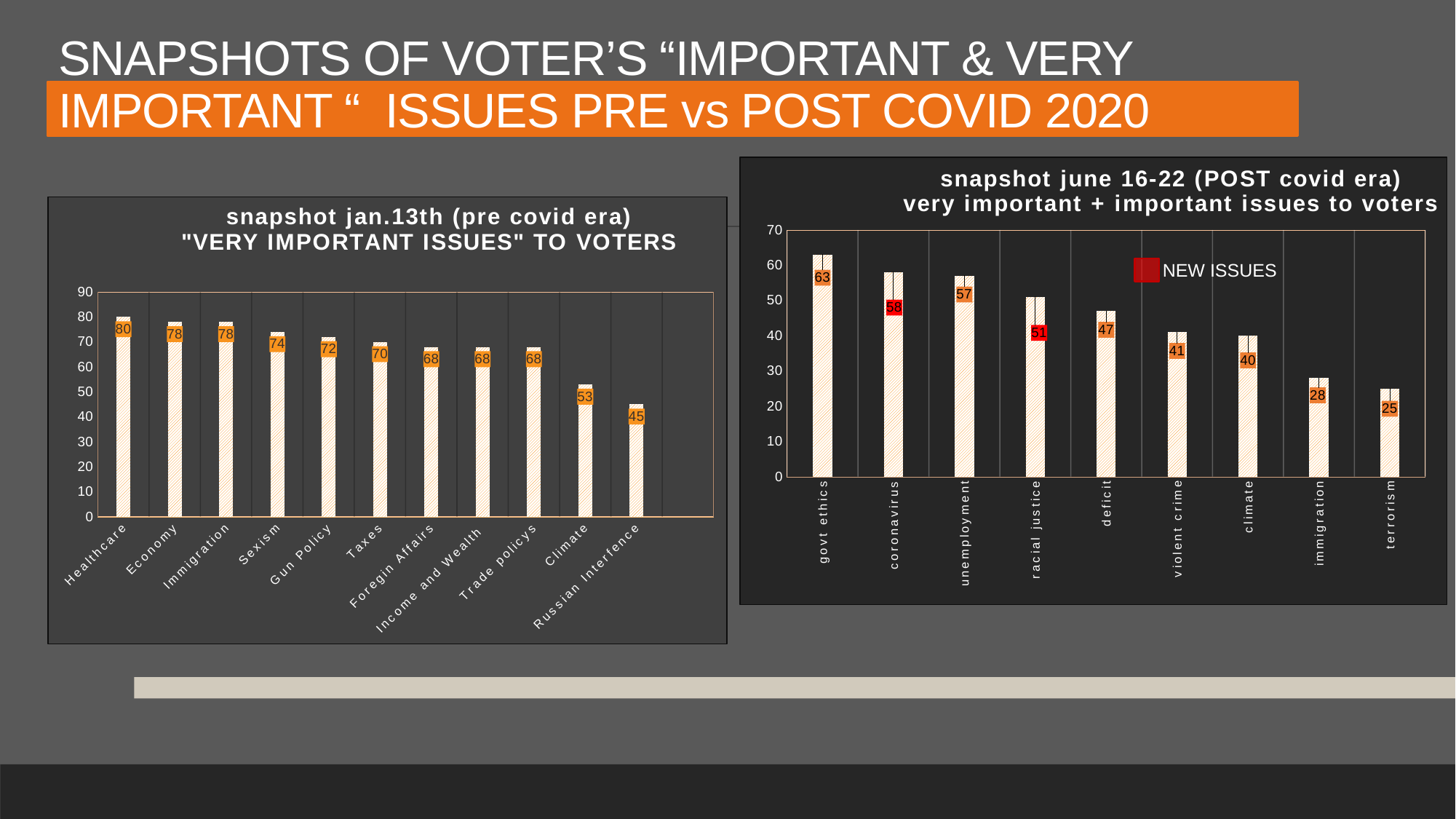

# SNAPSHOTS OF VOTER’S “IMPORTANT & VERY IMPORTANT “  ISSUES PRE vs POST COVID 2020

### Chart: snapshot june 16-22 (POST covid era)
very important + important issues to voters

| Category |  |
|---|---|
| govt ethics | 63.0 |
| coronavirus | 58.0 |
| unemployment | 57.0 |
| racial justice | 51.0 |
| deficit | 47.0 |
| violent crime | 41.0 |
| climate | 40.0 |
| immigration | 28.0 |
| terrorism | 25.0 |

### Chart: snapshot jan.13th (pre covid era)
"VERY IMPORTANT ISSUES" TO VOTERS

| Category |  |
|---|---|
| Healthcare | 80.0 |
| Economy | 78.0 |
| Immigration | 78.0 |
| Sexism | 74.0 |
| Gun Policy | 72.0 |
| Taxes | 70.0 |
| Foregin Affairs | 68.0 |
| Income and Wealth  | 68.0 |
| Trade policys | 68.0 |
| Climate | 53.0 |
| Russian Interfence | 45.0 |
NEW ISSUES